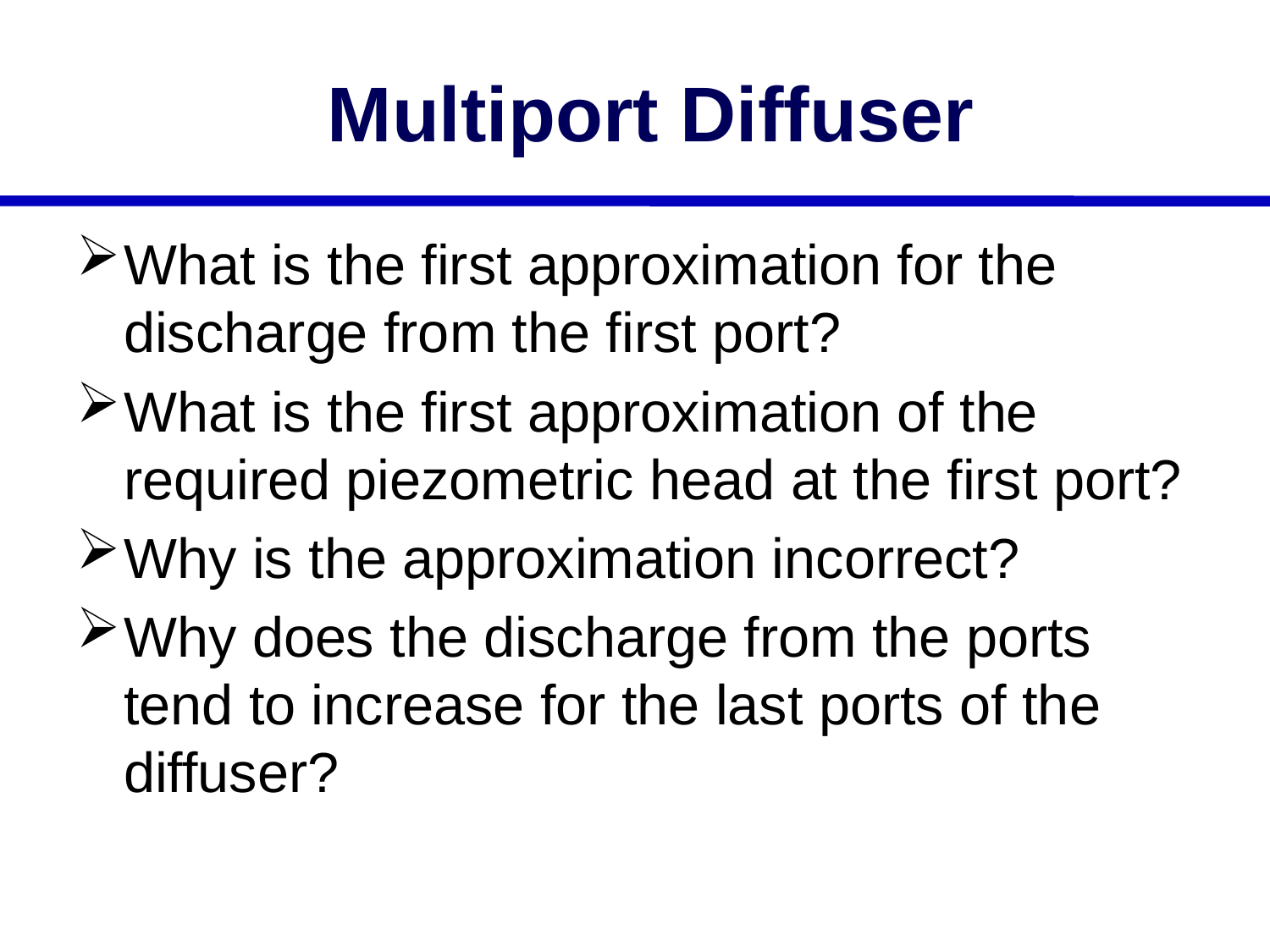

# Multiport Diffuser
What is the first approximation for the discharge from the first port?
What is the first approximation of the required piezometric head at the first port?
Why is the approximation incorrect?
Why does the discharge from the ports tend to increase for the last ports of the diffuser?